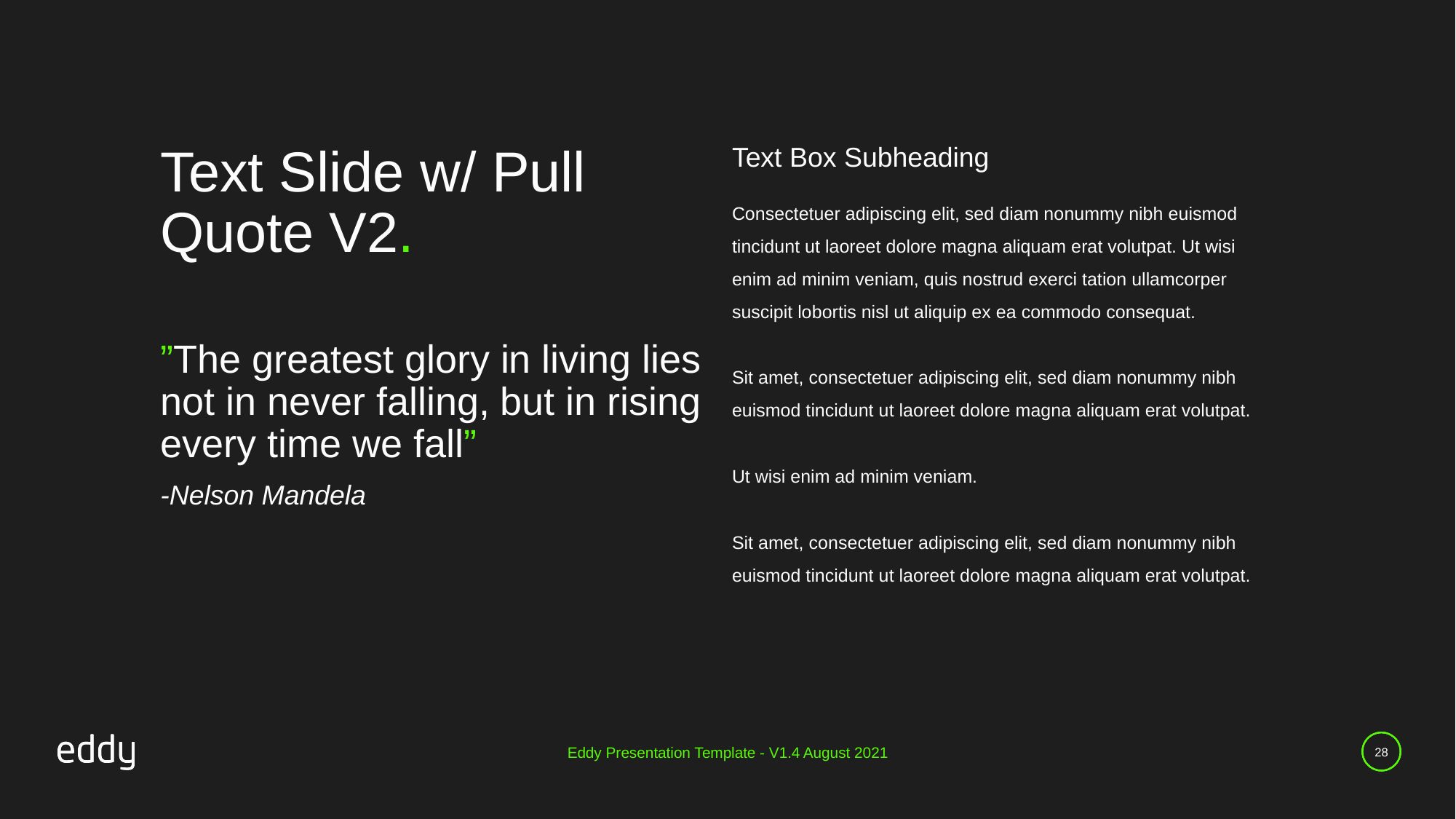

Text Slide w/ Pull Quote V2.
Text Box Subheading
Consectetuer adipiscing elit, sed diam nonummy nibh euismod tincidunt ut laoreet dolore magna aliquam erat volutpat. Ut wisi enim ad minim veniam, quis nostrud exerci tation ullamcorper suscipit lobortis nisl ut aliquip ex ea commodo consequat.
Sit amet, consectetuer adipiscing elit, sed diam nonummy nibh euismod tincidunt ut laoreet dolore magna aliquam erat volutpat.
Ut wisi enim ad minim veniam.
Sit amet, consectetuer adipiscing elit, sed diam nonummy nibh euismod tincidunt ut laoreet dolore magna aliquam erat volutpat.
”The greatest glory in living lies not in never falling, but in rising every time we fall”
-Nelson Mandela
Eddy Presentation Template - V1.4 August 2021
28